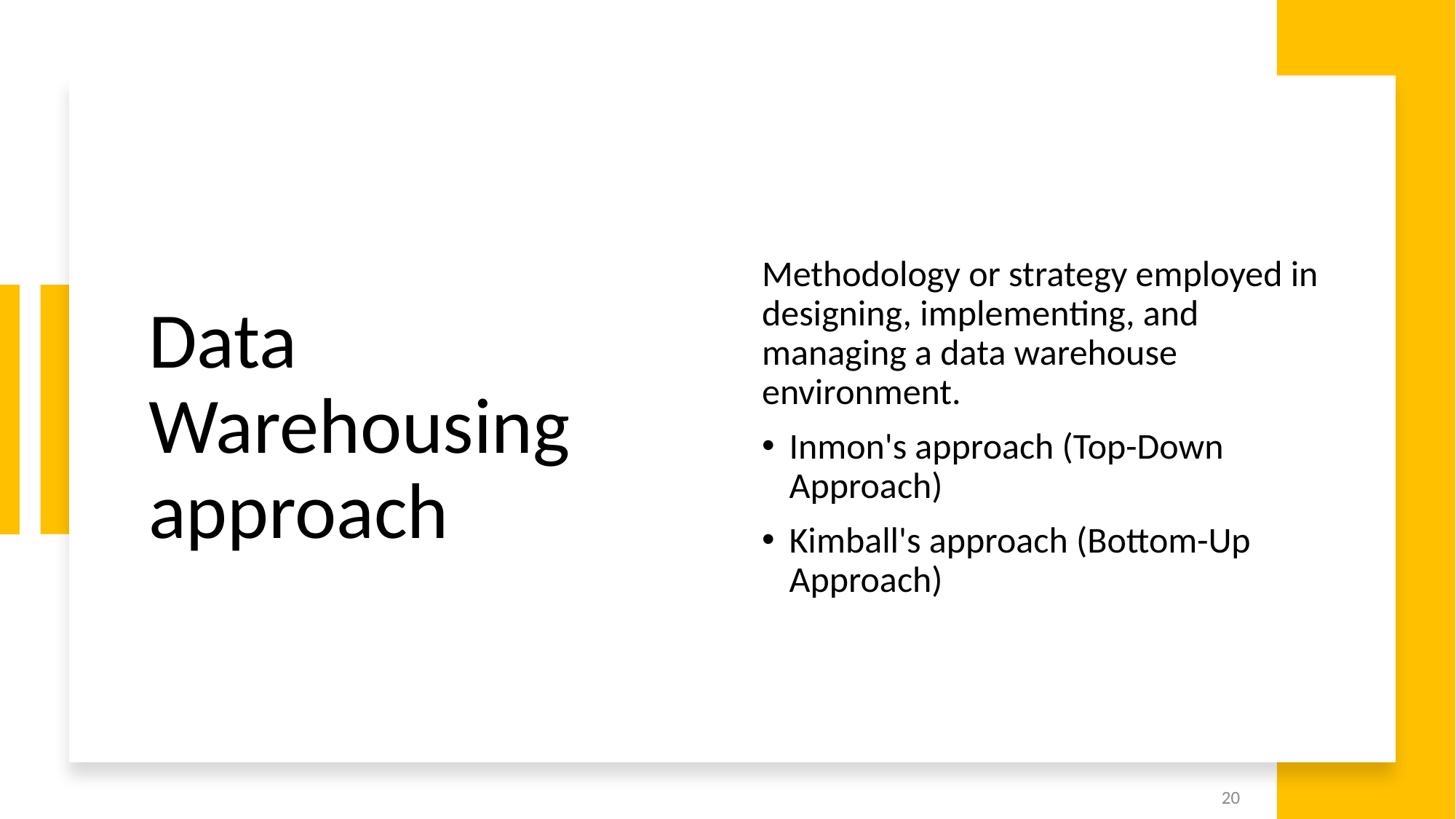

# Data Warehousing approach
Methodology or strategy employed in designing, implementing, and managing a data warehouse environment.
Inmon's approach (Top-Down Approach)
Kimball's approach (Bottom-Up Approach)

20